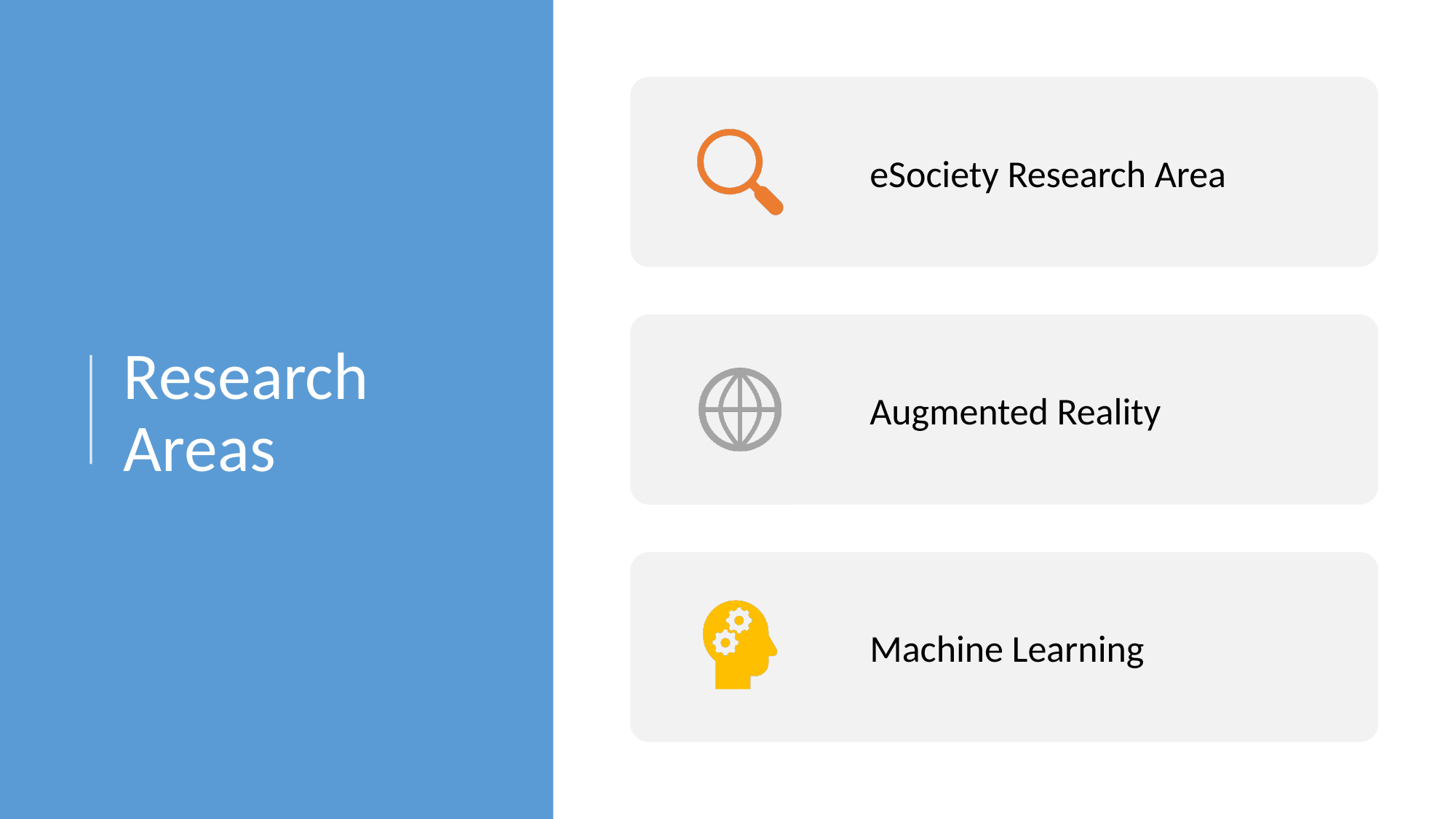

eSociety Research Area
Augmented Reality
Machine Learning
# Research Areas